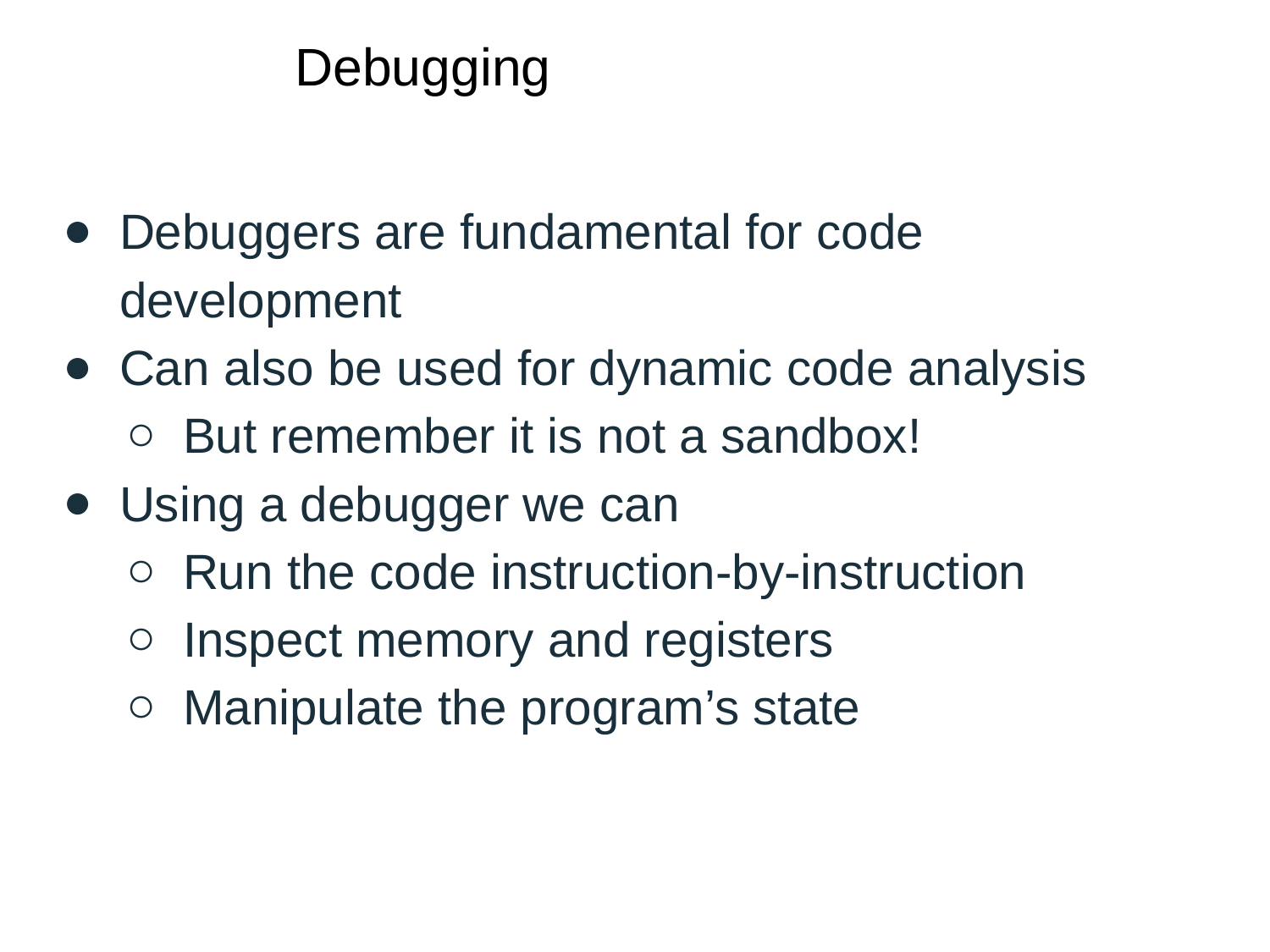

# Debugging about fuzz testing
Debuggers are fundamental for code development
Can also be used for dynamic code analysis
But remember it is not a sandbox!
Using a debugger we can
Run the code instruction-by-instruction
Inspect memory and registers
Manipulate the program’s state